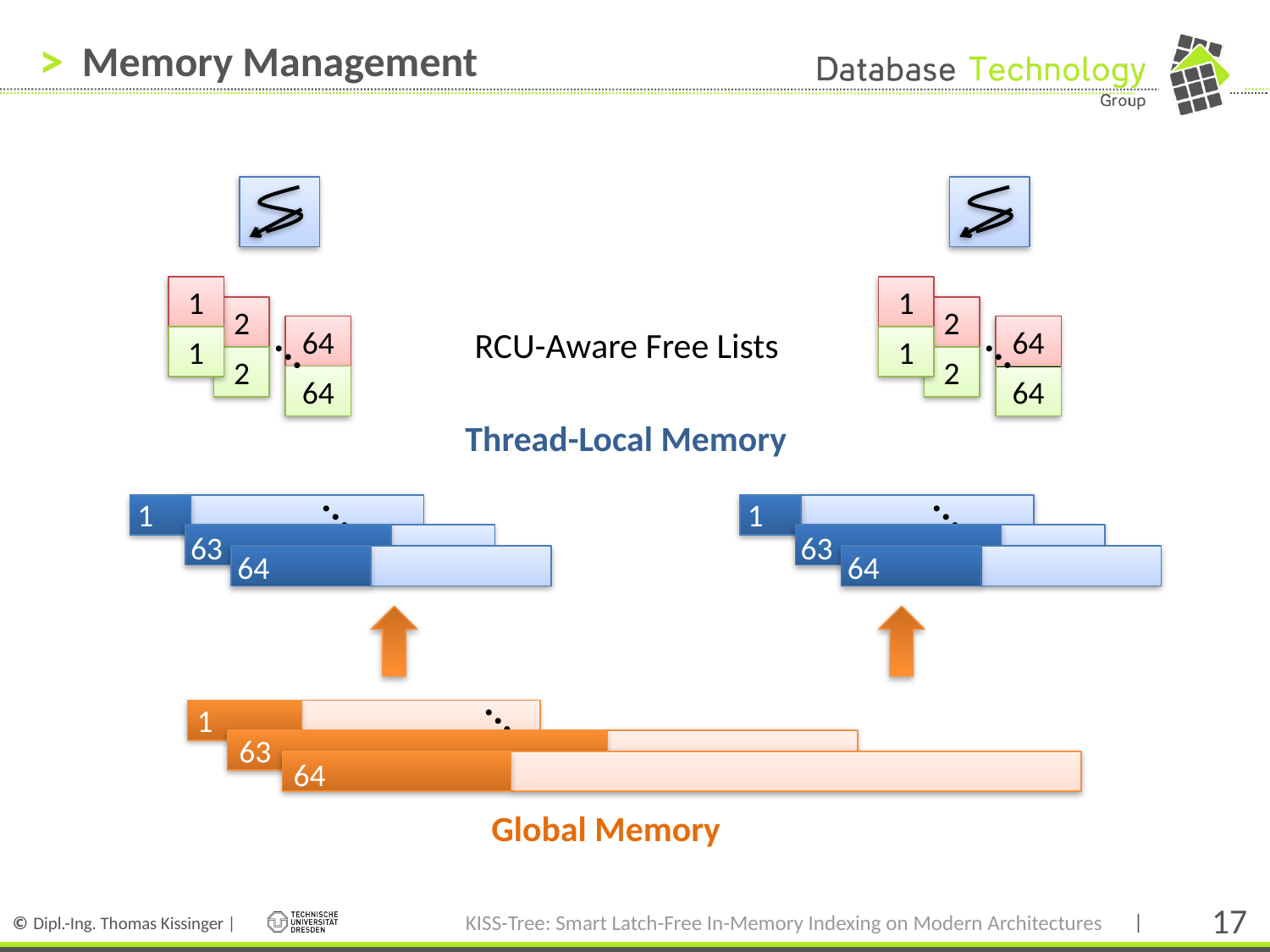

# Memory Management

1
1
2
2
64
64
RCU-Aware Free Lists
…
…
1
1
2
2
64
64
Thread-Local Memory
…
…
1
1

63
63

64
64

…
1

63

64

Global Memory
KISS-Tree: Smart Latch-Free In-Memory Indexing on Modern Architectures